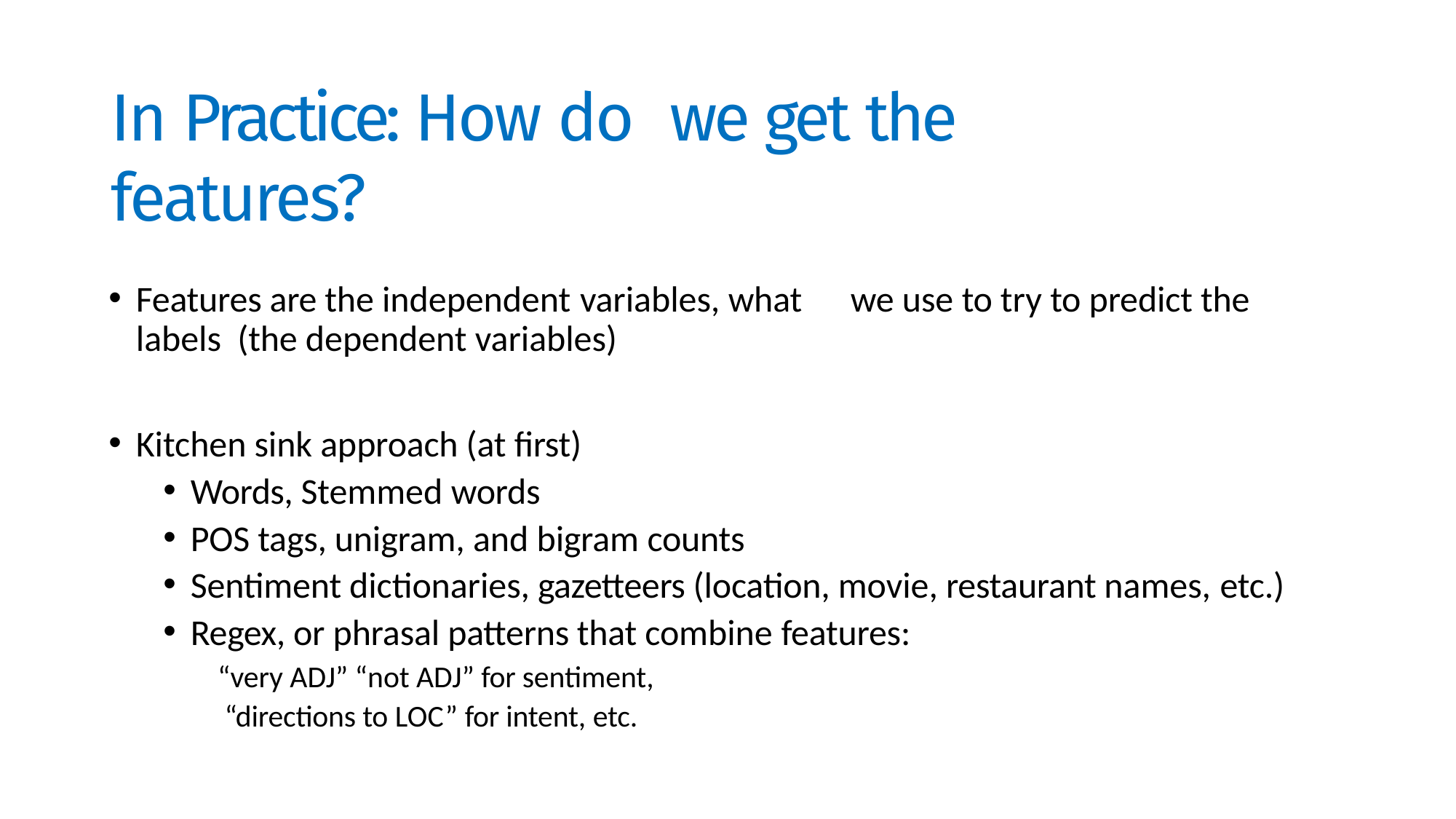

# In Practice: How do  we get the features?
Features are the independent variables, what	we use to try to predict the labels  (the dependent variables)

Kitchen sink approach (at ﬁrst)
Words, Stemmed words
POS tags, unigram, and bigram counts
Sentiment dictionaries, gazetteers (location, movie, restaurant names, etc.)
Regex, or phrasal patterns that combine features:
“very ADJ” “not ADJ” for sentiment,  “directions to LOC” for intent, etc.